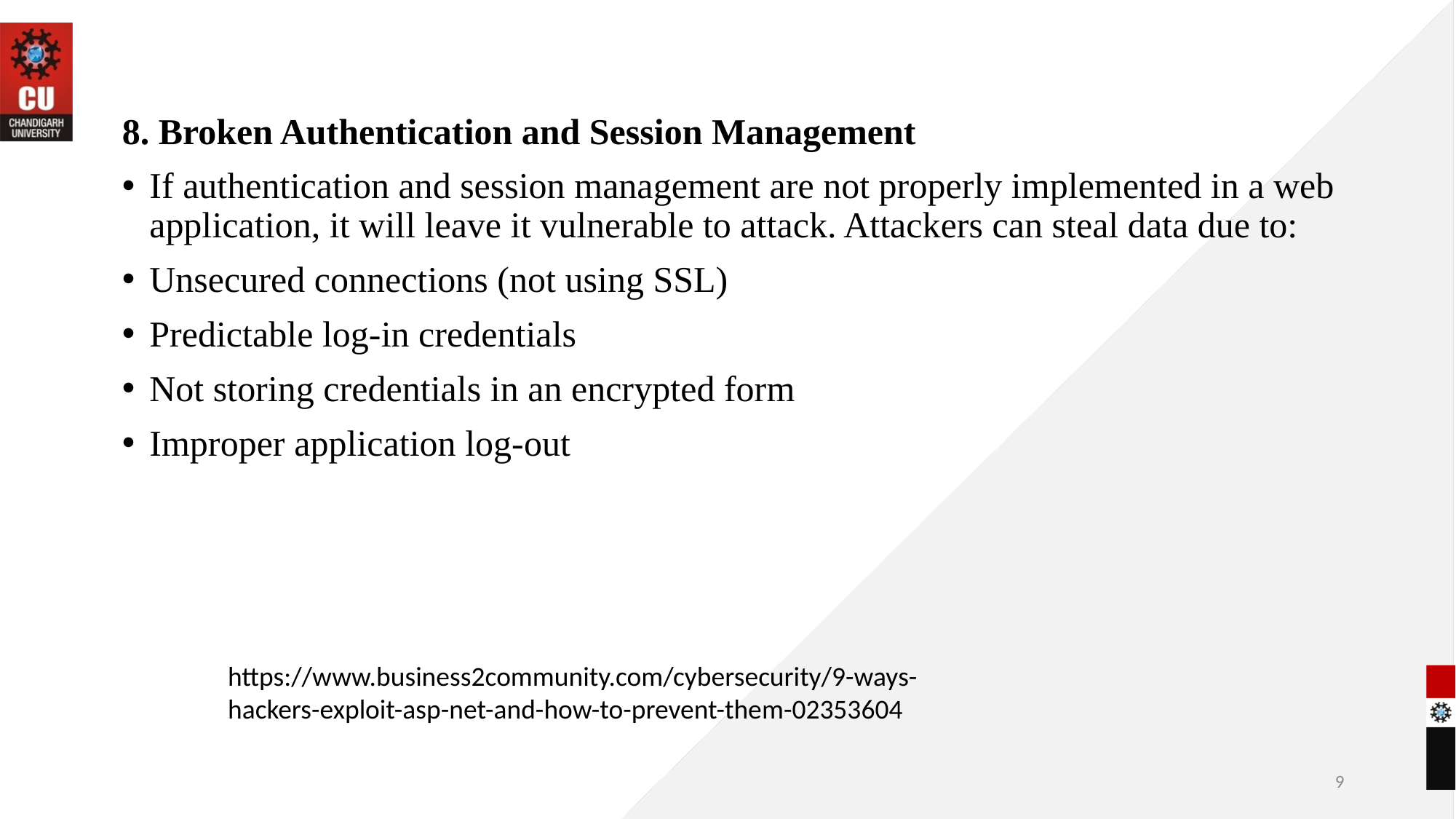

8. Broken Authentication and Session Management
If authentication and session management are not properly implemented in a web application, it will leave it vulnerable to attack. Attackers can steal data due to:
Unsecured connections (not using SSL)
Predictable log-in credentials
Not storing credentials in an encrypted form
Improper application log-out

https://www.business2community.com/cybersecurity/9-ways-hackers-exploit-asp-net-and-how-to-prevent-them-02353604
9